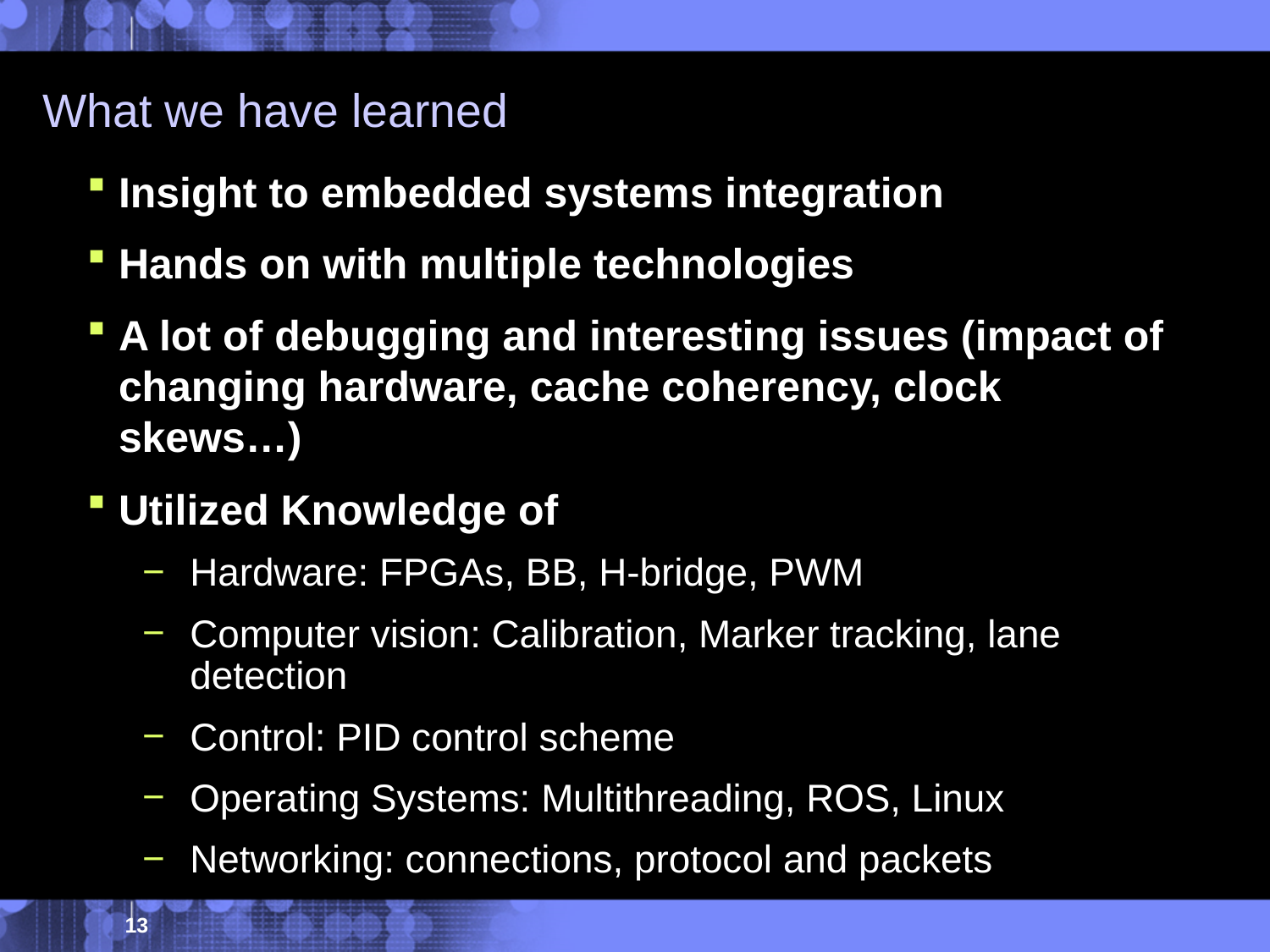

# What we have learned
Insight to embedded systems integration
Hands on with multiple technologies
A lot of debugging and interesting issues (impact of changing hardware, cache coherency, clock skews…)
Utilized Knowledge of
Hardware: FPGAs, BB, H-bridge, PWM
Computer vision: Calibration, Marker tracking, lane detection
Control: PID control scheme
Operating Systems: Multithreading, ROS, Linux
Networking: connections, protocol and packets
13